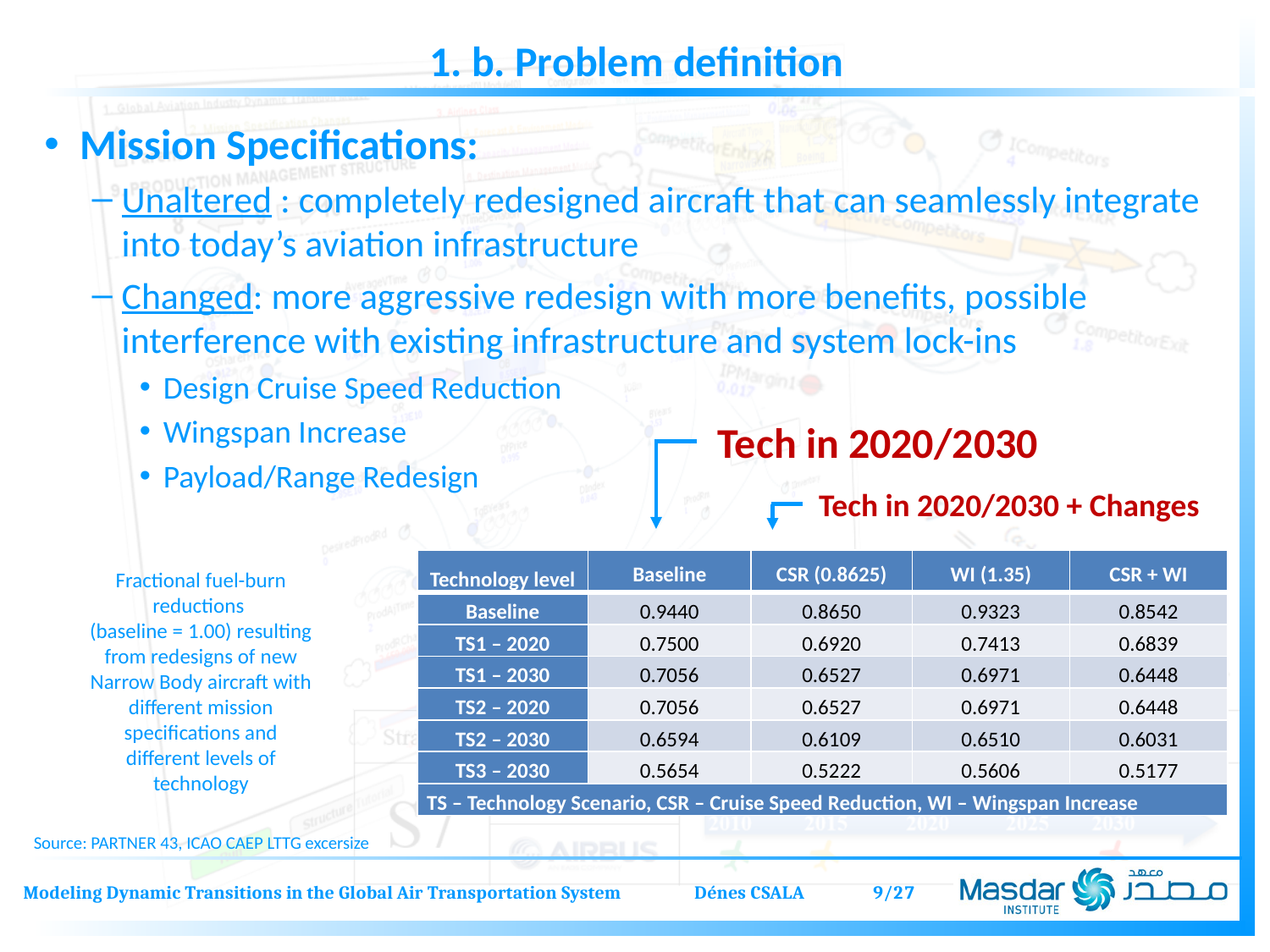

1. b. Problem definition
Mission Specifications:
Unaltered : completely redesigned aircraft that can seamlessly integrate into today’s aviation infrastructure
Changed: more aggressive redesign with more benefits, possible interference with existing infrastructure and system lock-ins
Design Cruise Speed Reduction
Wingspan Increase
Payload/Range Redesign

Tech in 2020/2030
Tech in 2020/2030 + Changes
| Technology level | Baseline | CSR (0.8625) | WI (1.35) | CSR + WI |
| --- | --- | --- | --- | --- |
| Baseline | 0.9440 | 0.8650 | 0.9323 | 0.8542 |
| TS1 – 2020 | 0.7500 | 0.6920 | 0.7413 | 0.6839 |
| TS1 – 2030 | 0.7056 | 0.6527 | 0.6971 | 0.6448 |
| TS2 – 2020 | 0.7056 | 0.6527 | 0.6971 | 0.6448 |
| TS2 – 2030 | 0.6594 | 0.6109 | 0.6510 | 0.6031 |
| TS3 – 2030 | 0.5654 | 0.5222 | 0.5606 | 0.5177 |
| TS – Technology Scenario, CSR – Cruise Speed Reduction, WI – Wingspan Increase |  |  |  |  |
Fractional fuel-burn reductions
(baseline = 1.00) resulting from redesigns of new Narrow Body aircraft with different mission specifications and different levels of technology
Source: PARTNER 43, ICAO CAEP LTTG excersize